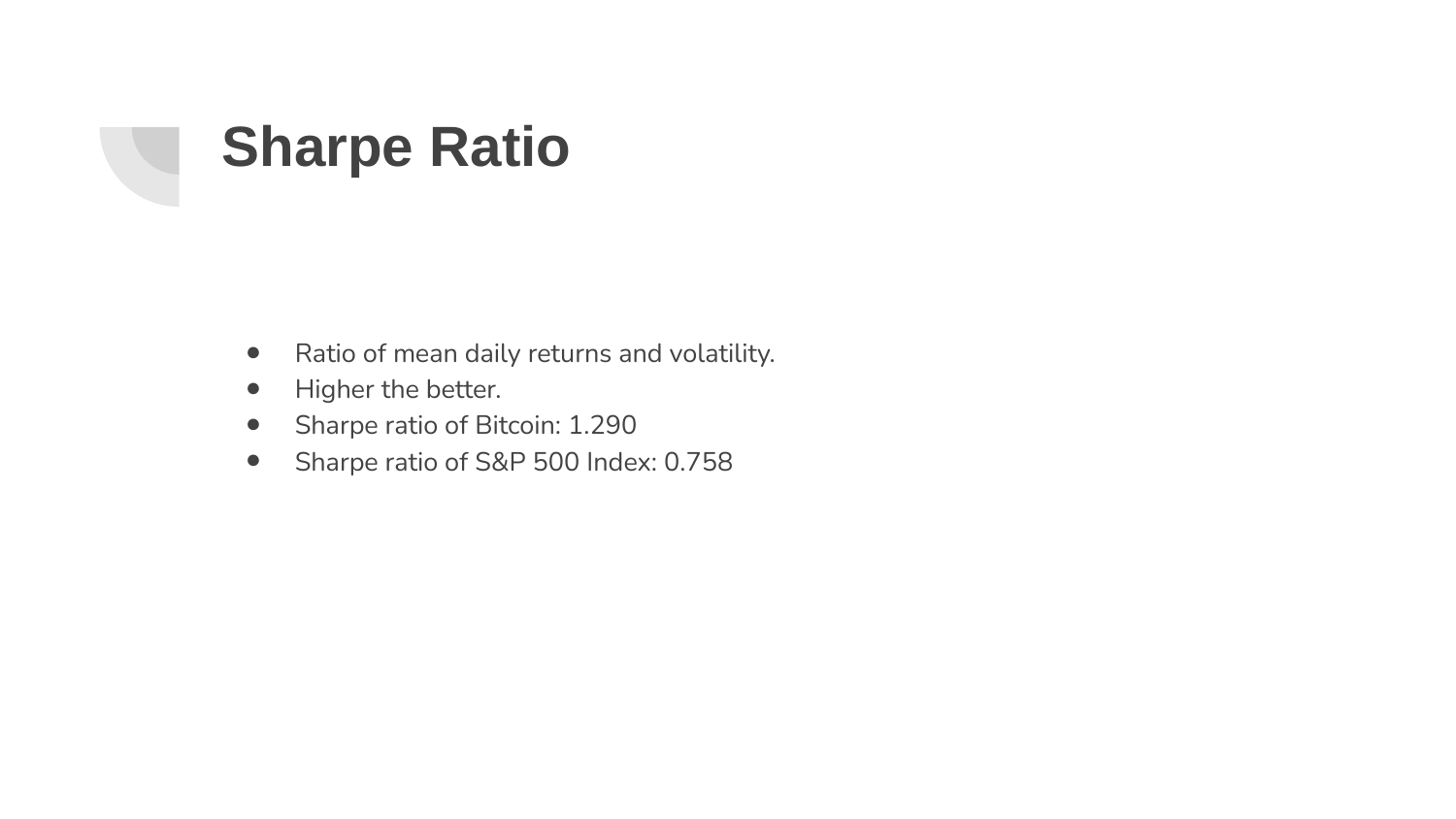

# Sharpe Ratio
Ratio of mean daily returns and volatility.
Higher the better.
Sharpe ratio of Bitcoin: 1.290
Sharpe ratio of S&P 500 Index: 0.758